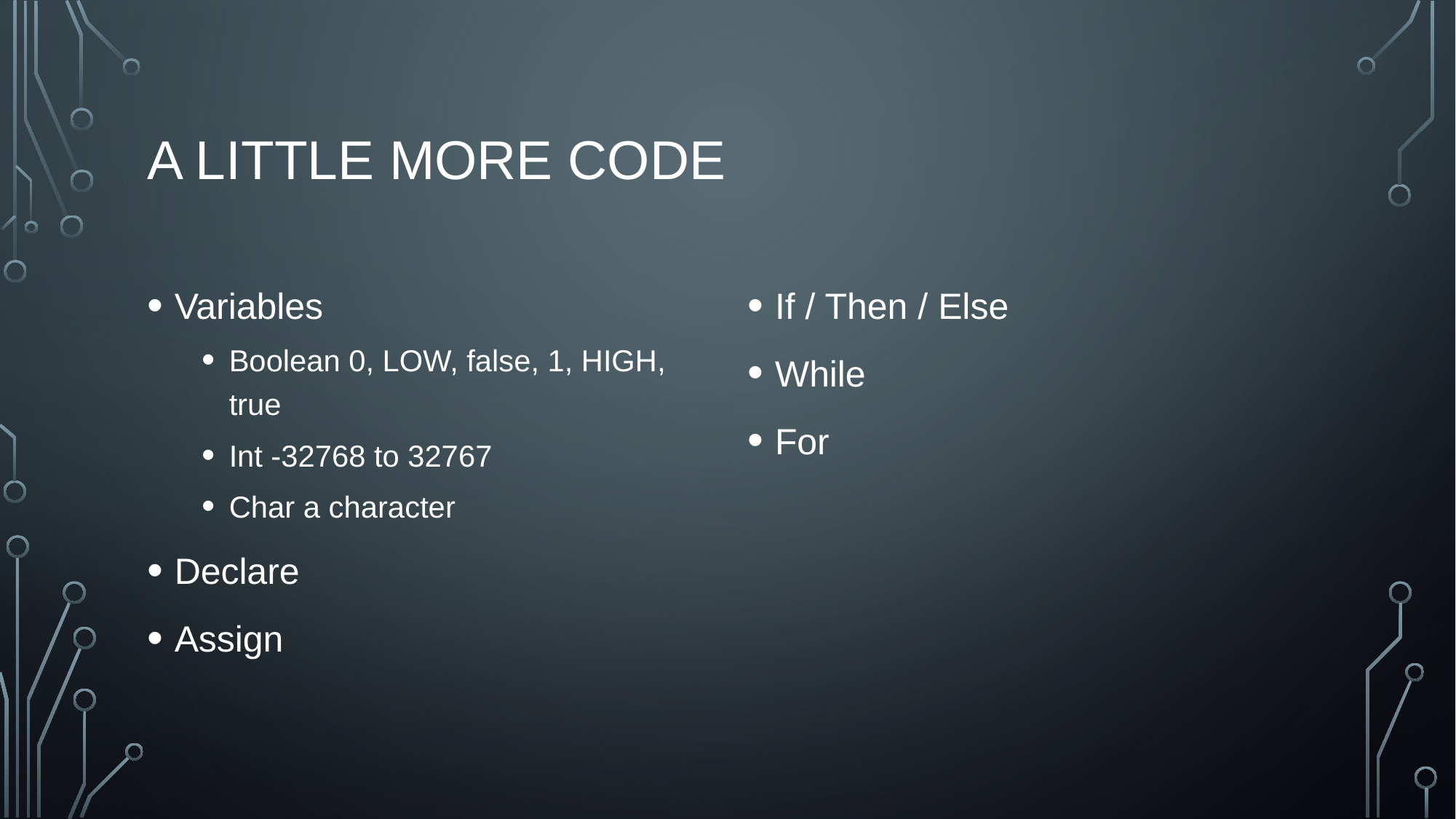

# A little more Code
Variables
Boolean 0, LOW, false, 1, HIGH, true
Int -32768 to 32767
Char a character
Declare
Assign
If / Then / Else
While
For